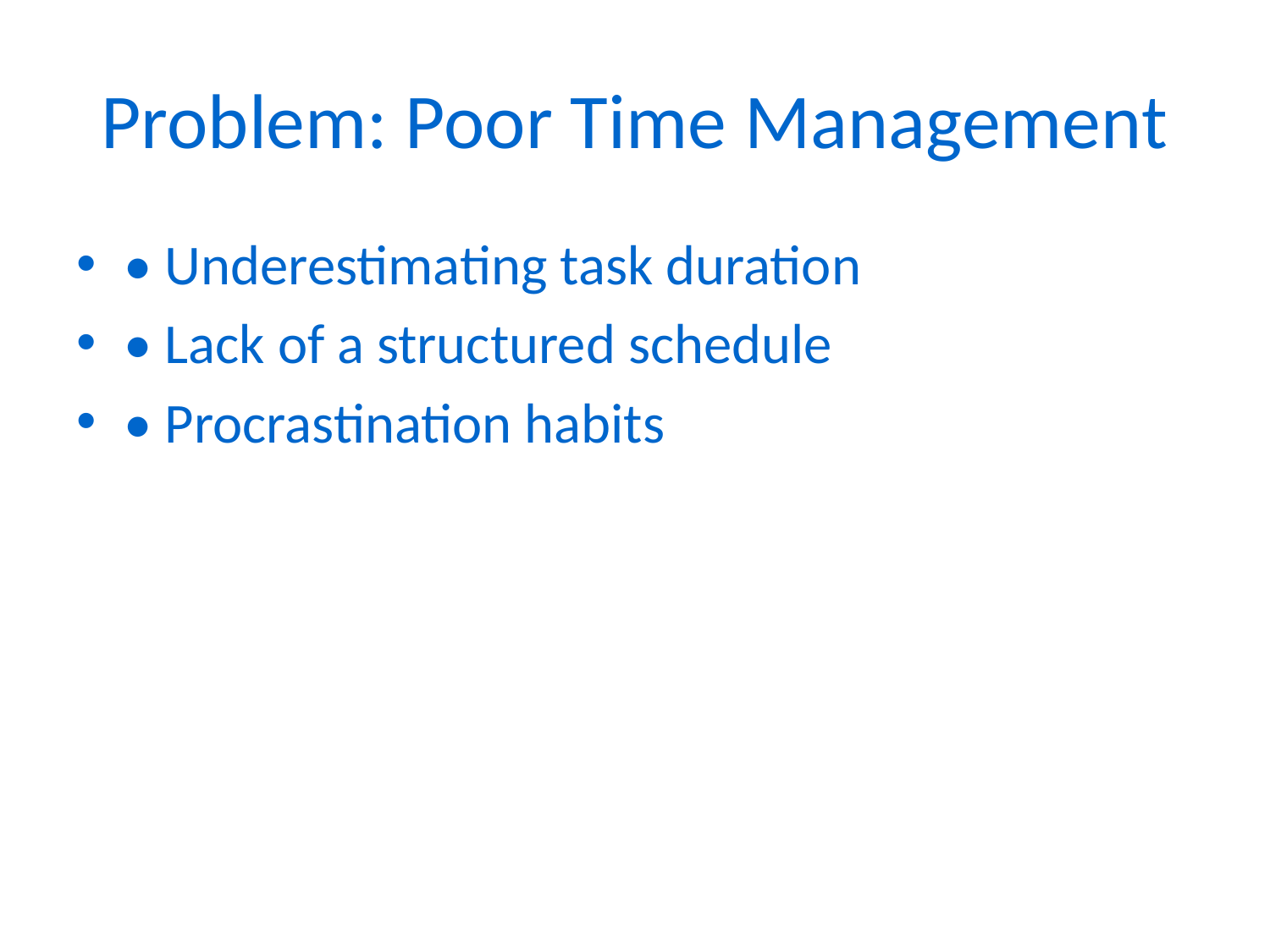

# Problem: Poor Time Management
• Underestimating task duration
• Lack of a structured schedule
• Procrastination habits